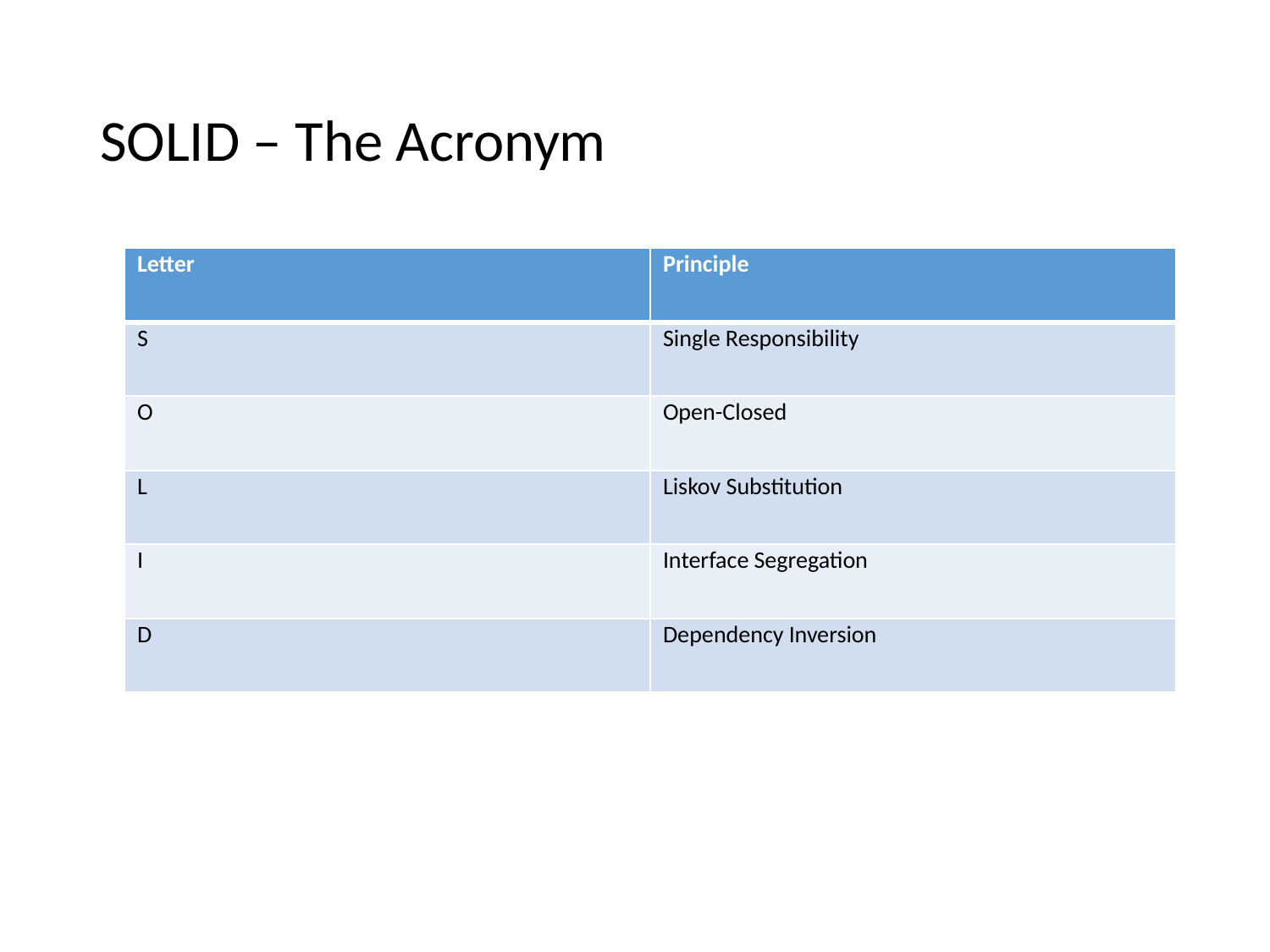

# SOLID – The Acronym
| Letter | Principle |
| --- | --- |
| S | Single Responsibility |
| O | Open-Closed |
| L | Liskov Substitution |
| I | Interface Segregation |
| D | Dependency Inversion |